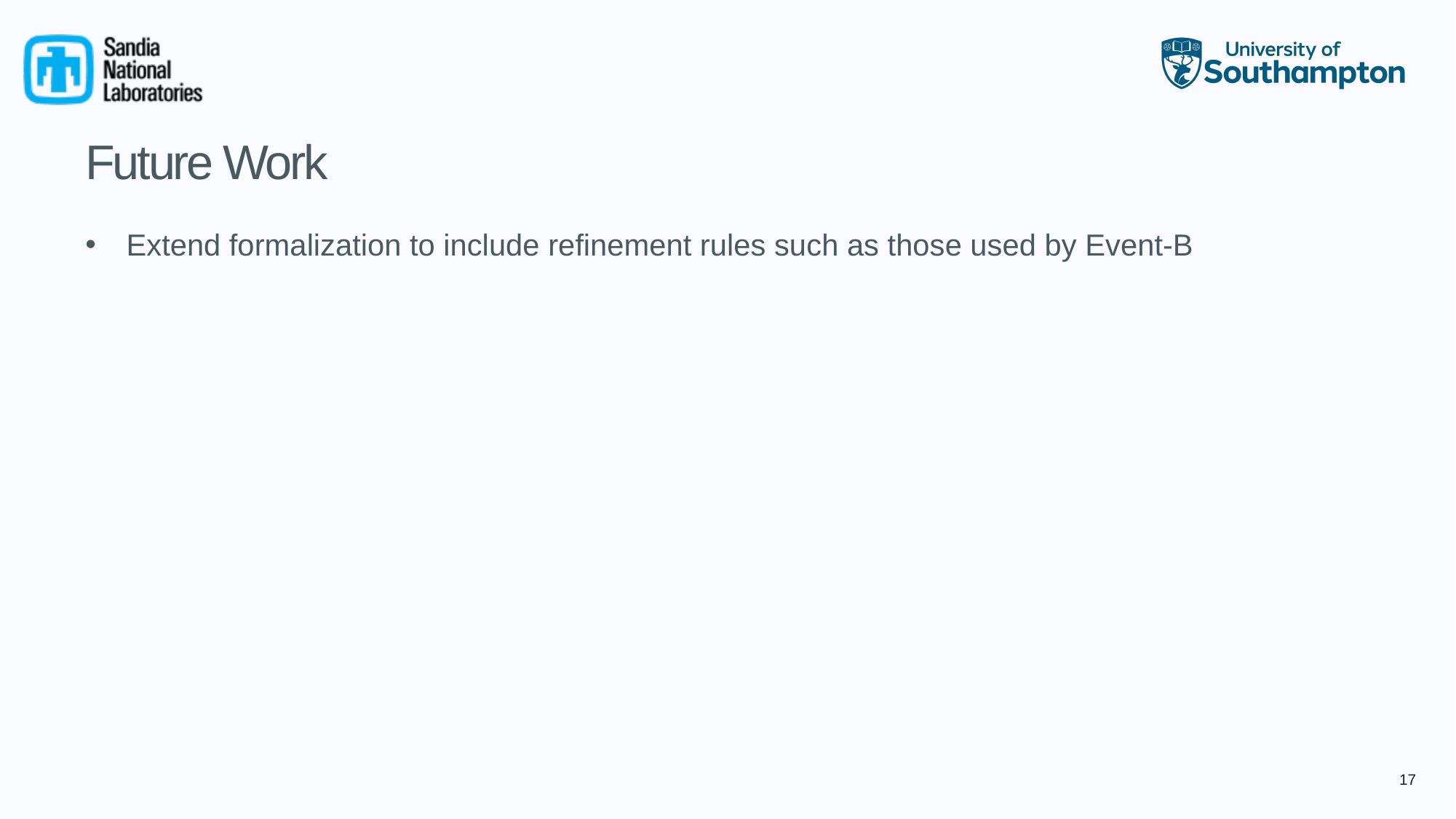

# Future Work
Extend formalization to include refinement rules such as those used by Event-B